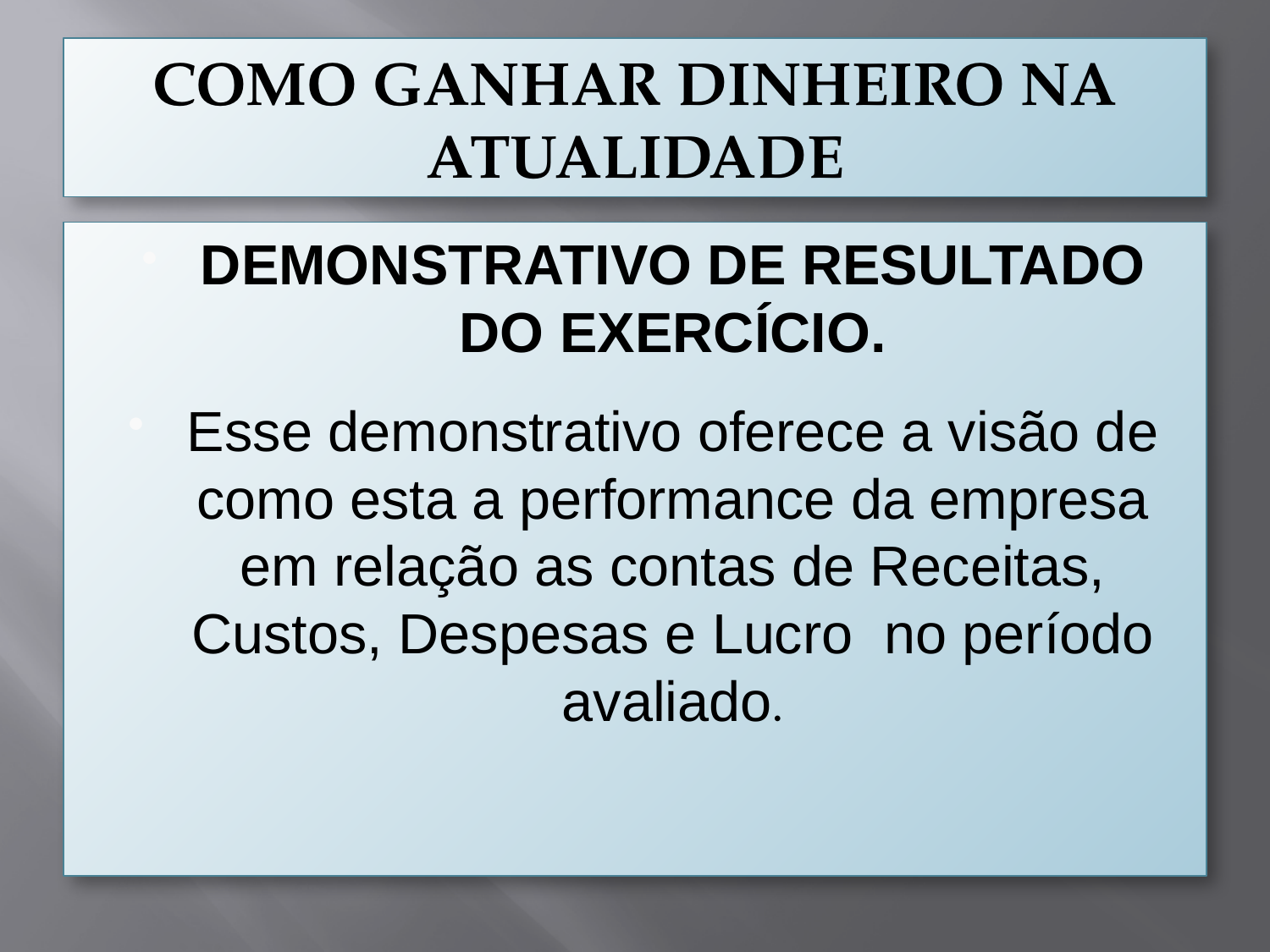

# COMO GANHAR DINHEIRO NA ATUALIDADE
DEMONSTRATIVO DE RESULTADO DO EXERCÍCIO.

Esse demonstrativo oferece a visão de como esta a performance da empresa em relação as contas de Receitas, Custos, Despesas e Lucro  no período avaliado.